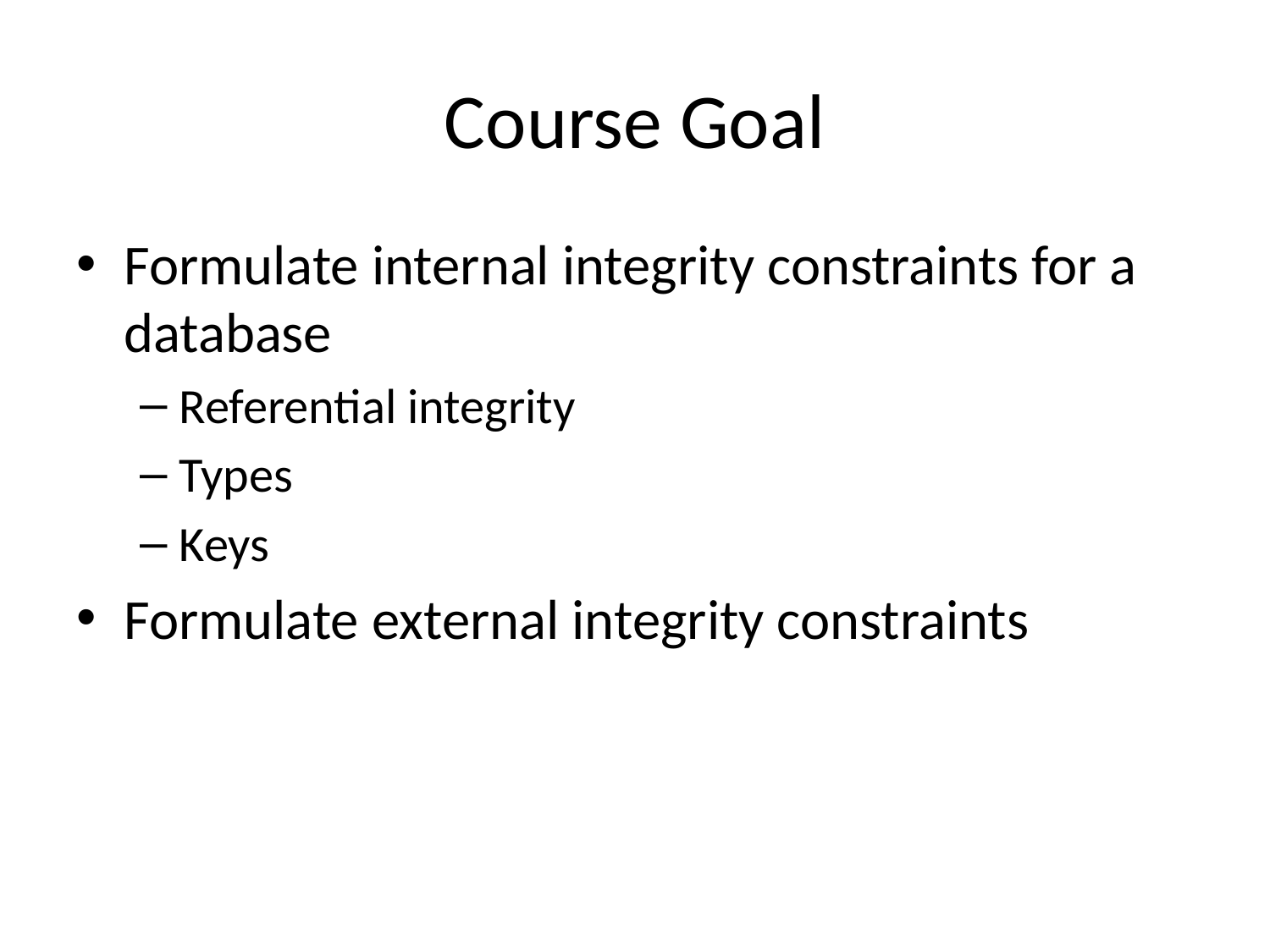

# Course Goal
Formulate internal integrity constraints for a database
Referential integrity
Types
Keys
Formulate external integrity constraints